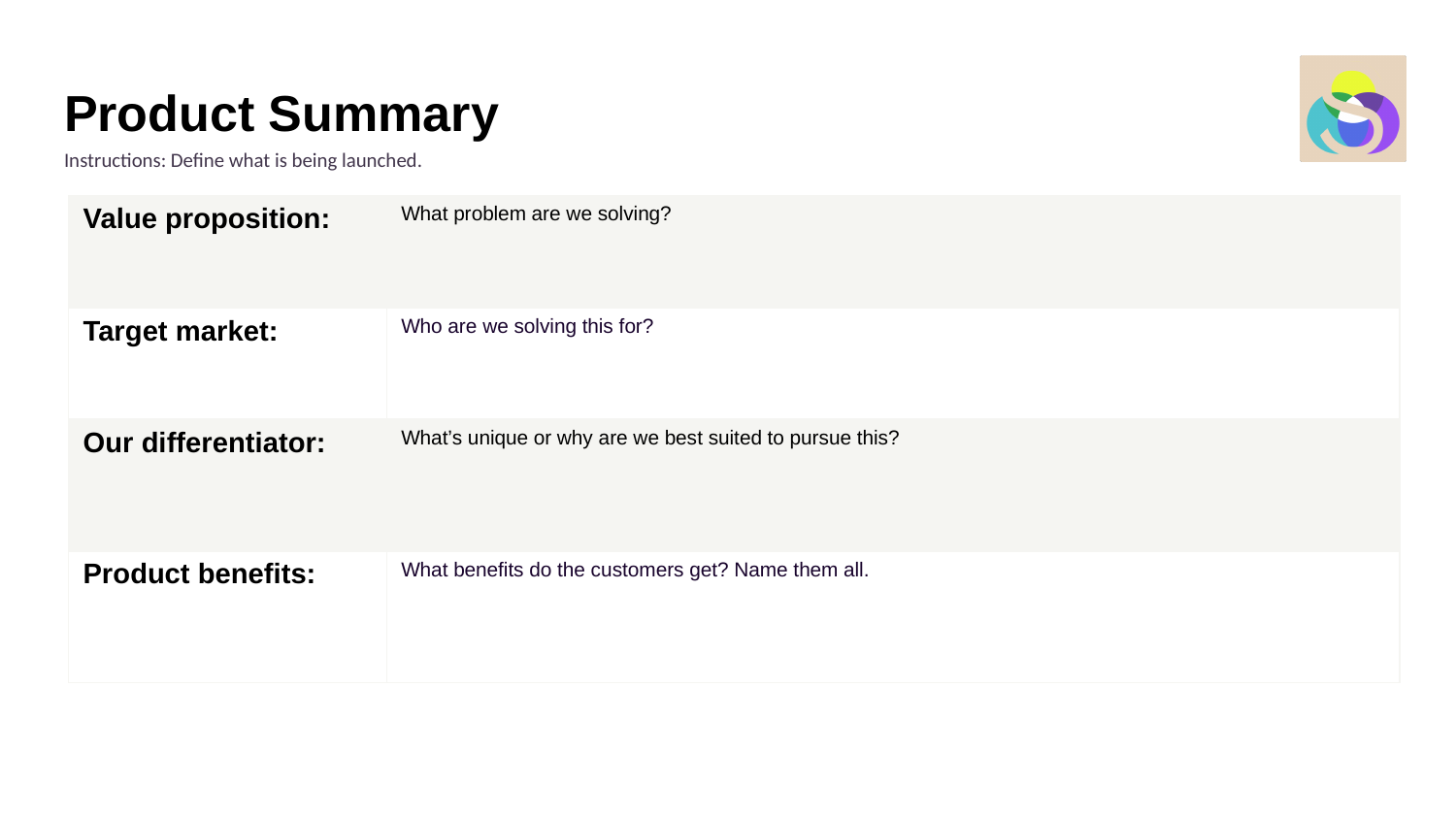

# Product Summary
Instructions: Define what is being launched.
| Value proposition: | What problem are we solving? |
| --- | --- |
| Target market: | Who are we solving this for? |
| Our differentiator: | What’s unique or why are we best suited to pursue this? |
| Product benefits: | What benefits do the customers get? Name them all. |